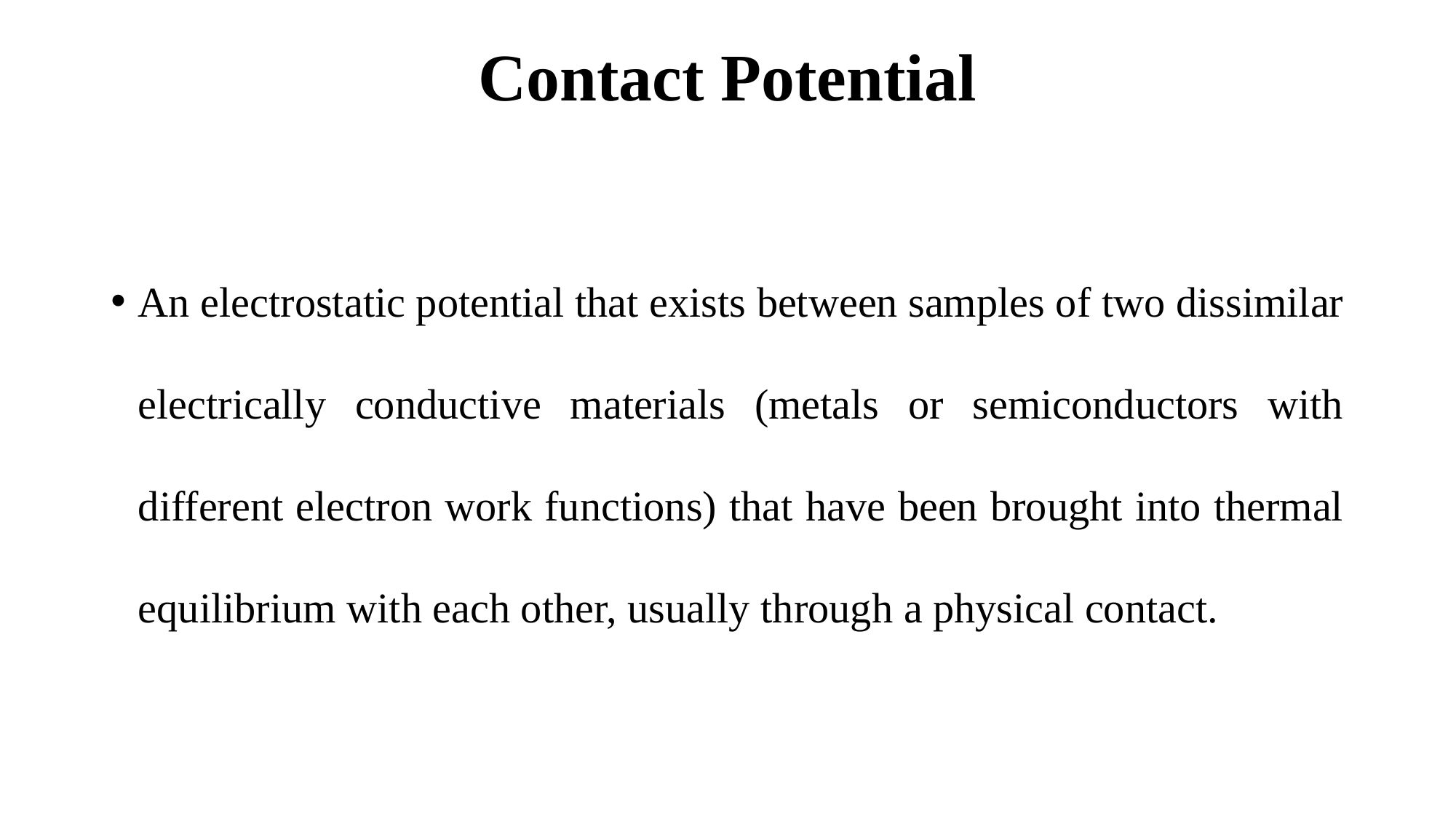

# Contact Potential
An electrostatic potential that exists between samples of two dissimilar electrically conductive materials (metals or semiconductors with different electron work functions) that have been brought into thermal equilibrium with each other, usually through a physical contact.